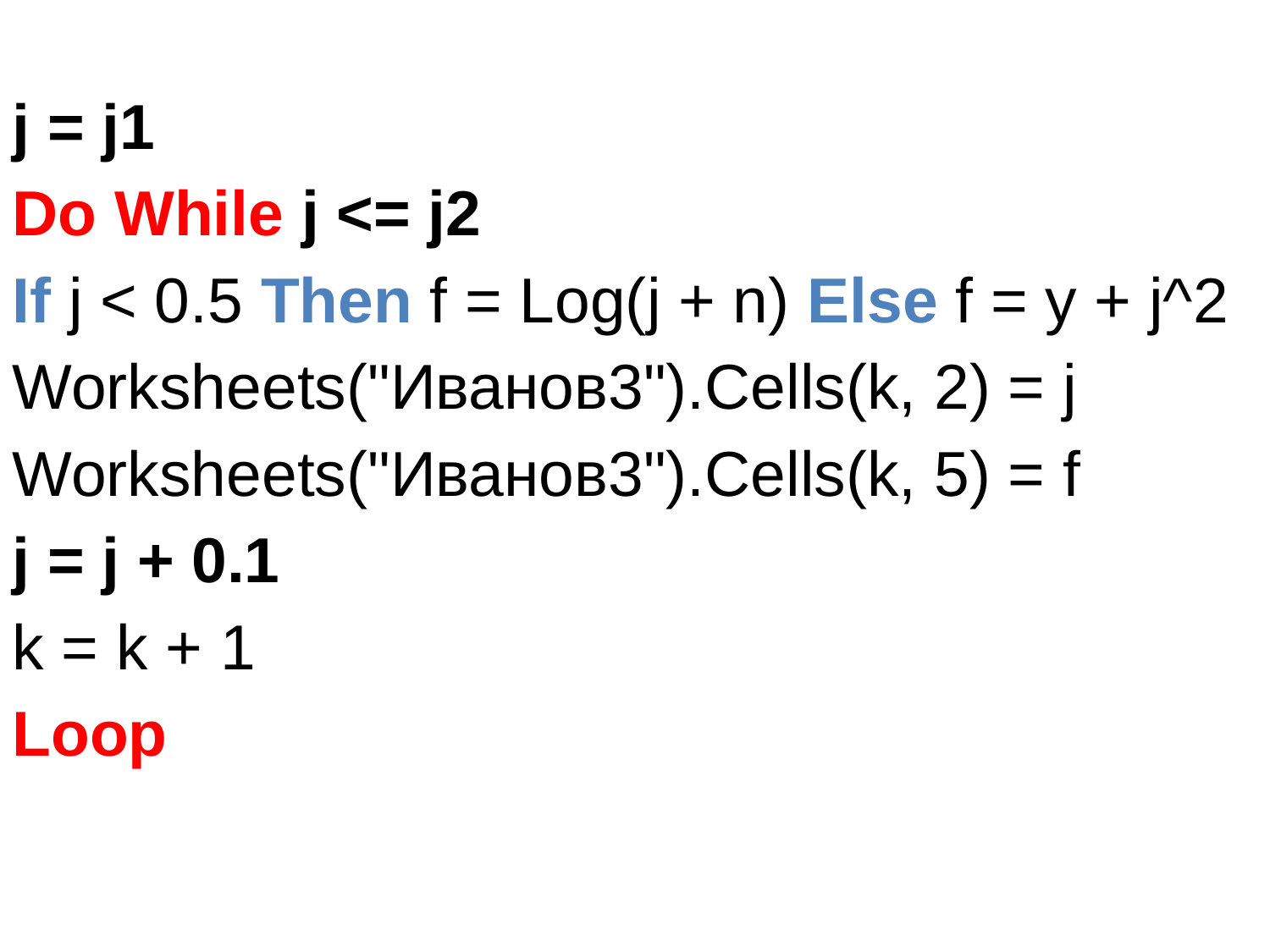

j = j1
Do While j <= j2
If j < 0.5 Then f = Log(j + n) Else f = y + j^2
Worksheets("Иванов3").Cells(k, 2) = j
Worksheets("Иванов3").Cells(k, 5) = f
j = j + 0.1
k = k + 1
Loop